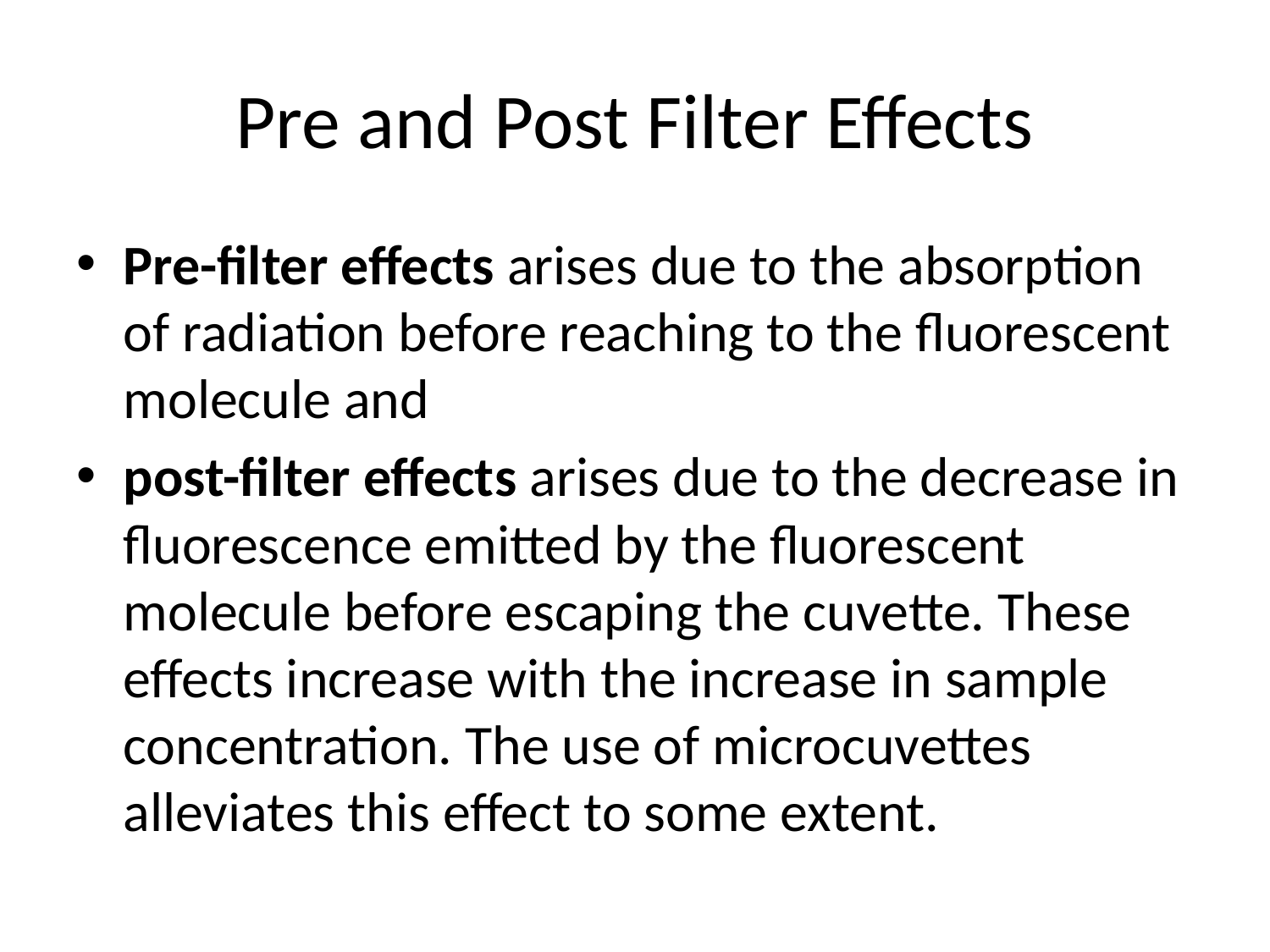

# Pre and Post Filter Effects
Pre-filter effects arises due to the absorption of radiation before reaching to the fluorescent molecule and
post-filter effects arises due to the decrease in fluorescence emitted by the fluorescent molecule before escaping the cuvette. These effects increase with the increase in sample concentration. The use of microcuvettes alleviates this effect to some extent.